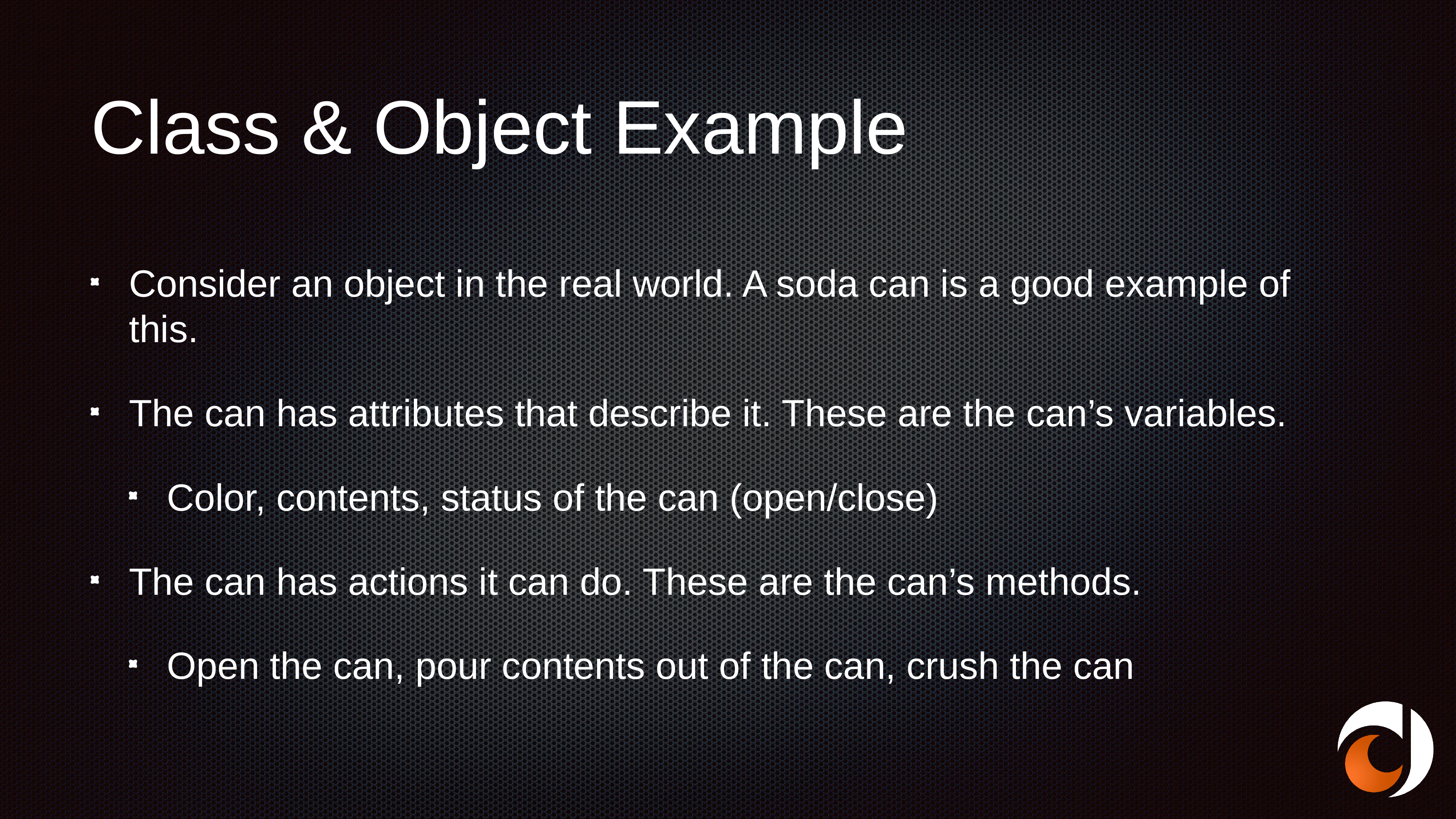

# Class & Object Example
Consider an object in the real world. A soda can is a good example of this.
The can has attributes that describe it. These are the can’s variables.
Color, contents, status of the can (open/close)
The can has actions it can do. These are the can’s methods.
Open the can, pour contents out of the can, crush the can